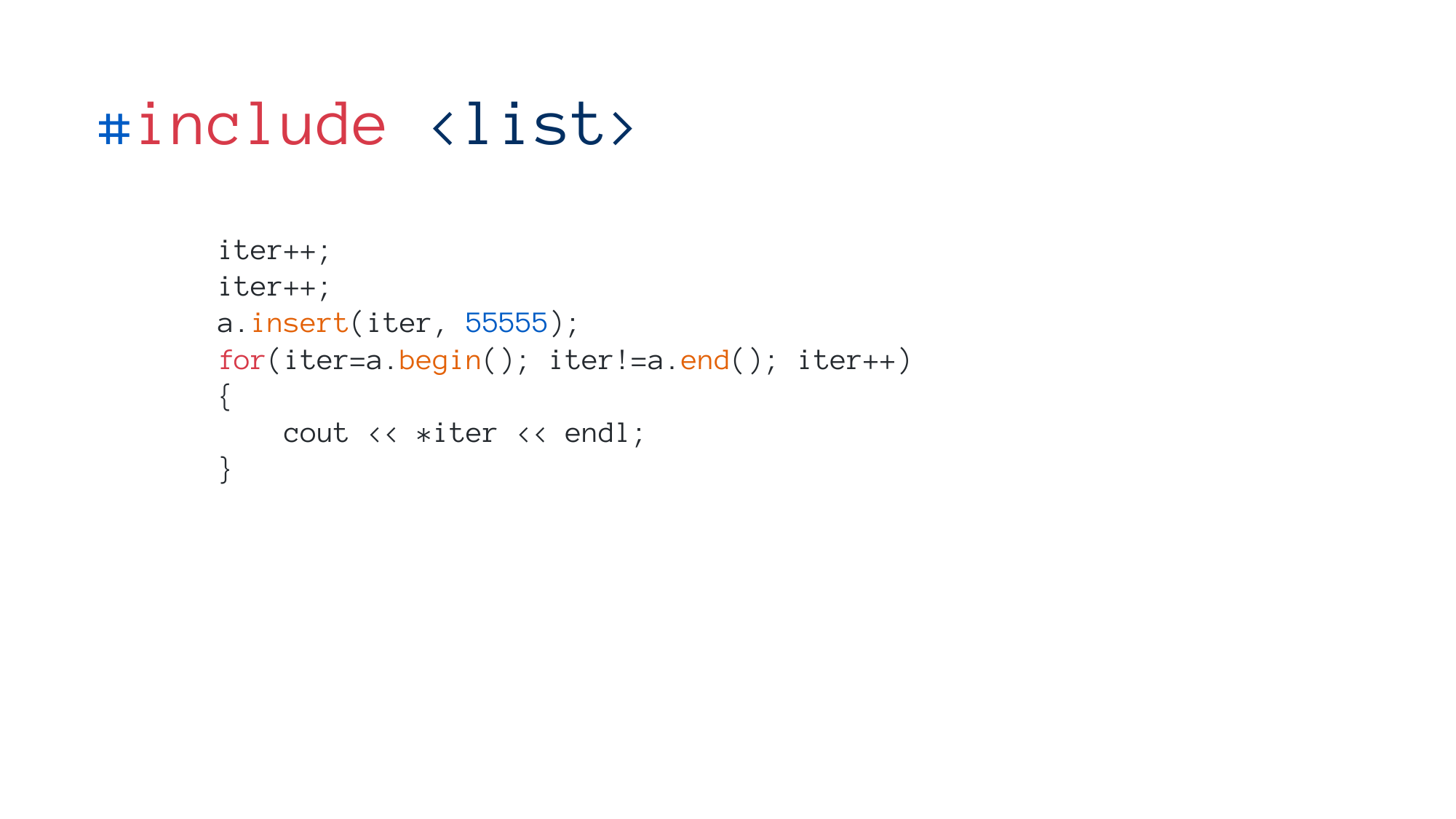

# #include <list>
    iter++;
    iter++;
    a.insert(iter, 55555);
    for(iter=a.begin(); iter!=a.end(); iter++)
    {
        cout << *iter << endl;
    }